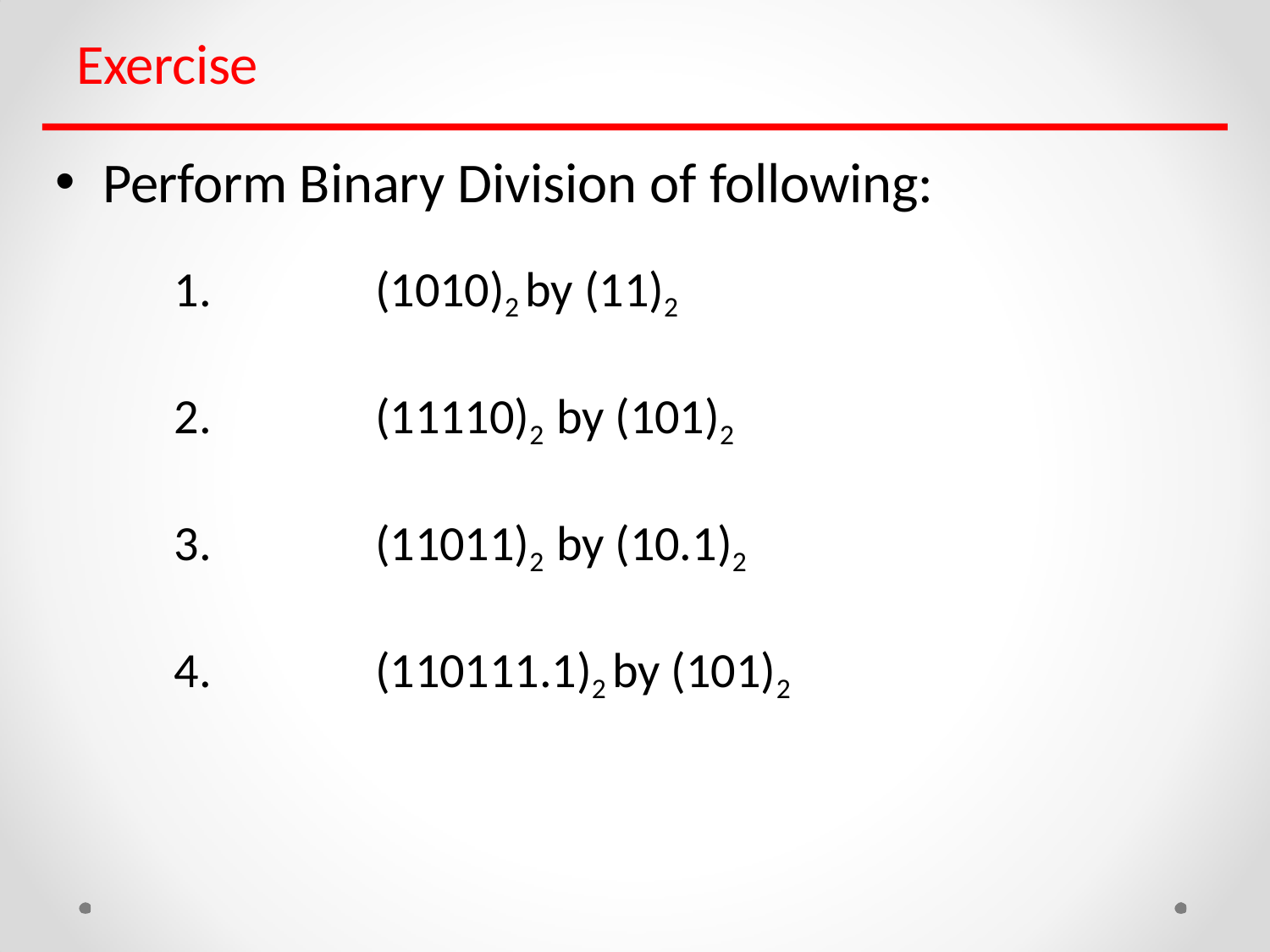

# Exercise

Perform Binary Division of following:
1.	(1010)2 by (11)2

2.	(11110)2  by (101)2

3.	(11011)2  by (10.1)2

4.	(110111.1)2 by (101)2